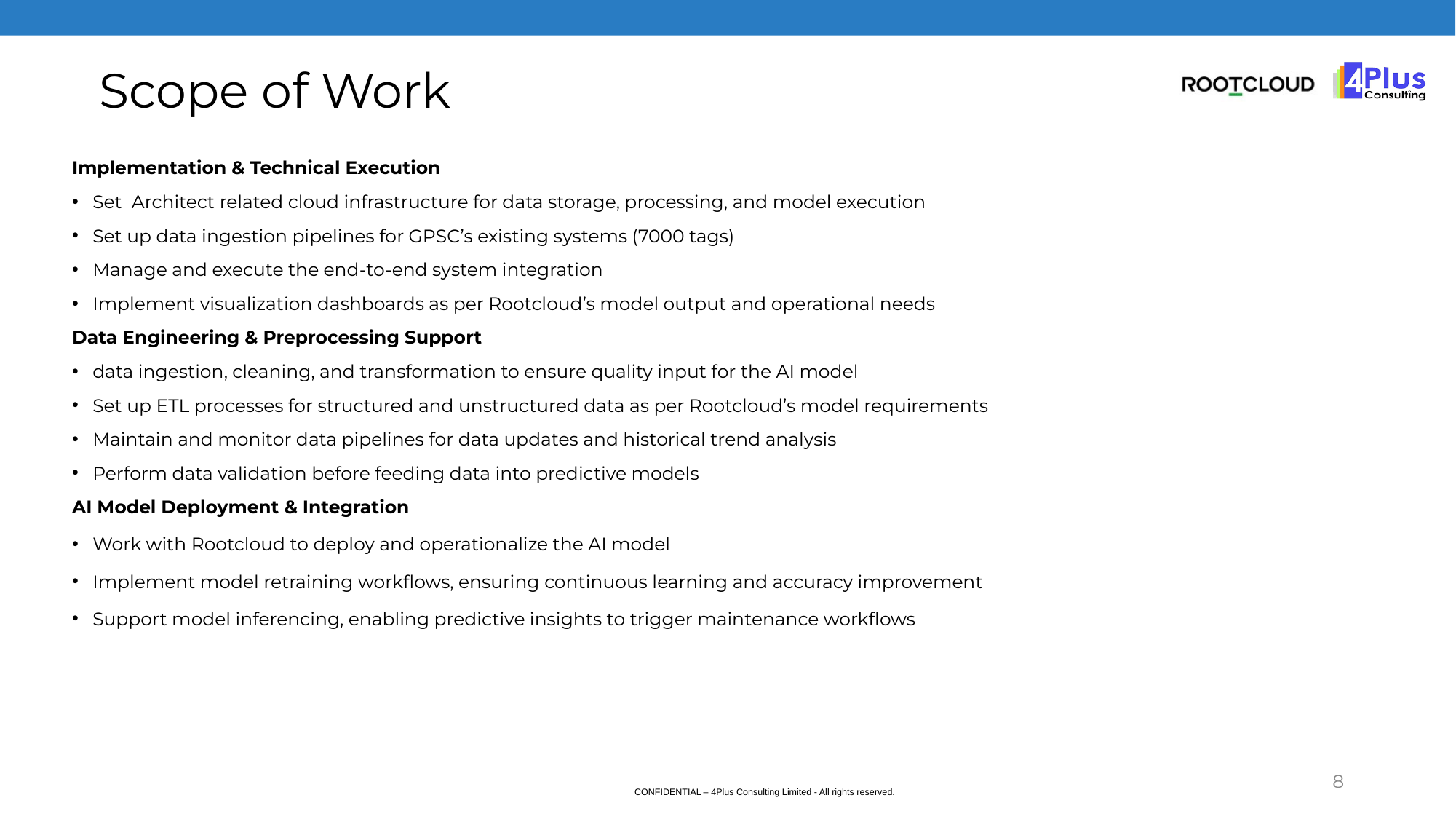

Scope of Work
Implementation & Technical Execution
Set  Architect related cloud infrastructure for data storage, processing, and model execution
Set up data ingestion pipelines for GPSC’s existing systems (7000 tags)
Manage and execute the end-to-end system integration
Implement visualization dashboards as per Rootcloud’s model output and operational needs
Data Engineering & Preprocessing Support
data ingestion, cleaning, and transformation to ensure quality input for the AI model
Set up ETL processes for structured and unstructured data as per Rootcloud’s model requirements
Maintain and monitor data pipelines for data updates and historical trend analysis
Perform data validation before feeding data into predictive models
AI Model Deployment & Integration
Work with Rootcloud to deploy and operationalize the AI model
Implement model retraining workflows, ensuring continuous learning and accuracy improvement
Support model inferencing, enabling predictive insights to trigger maintenance workflows
8